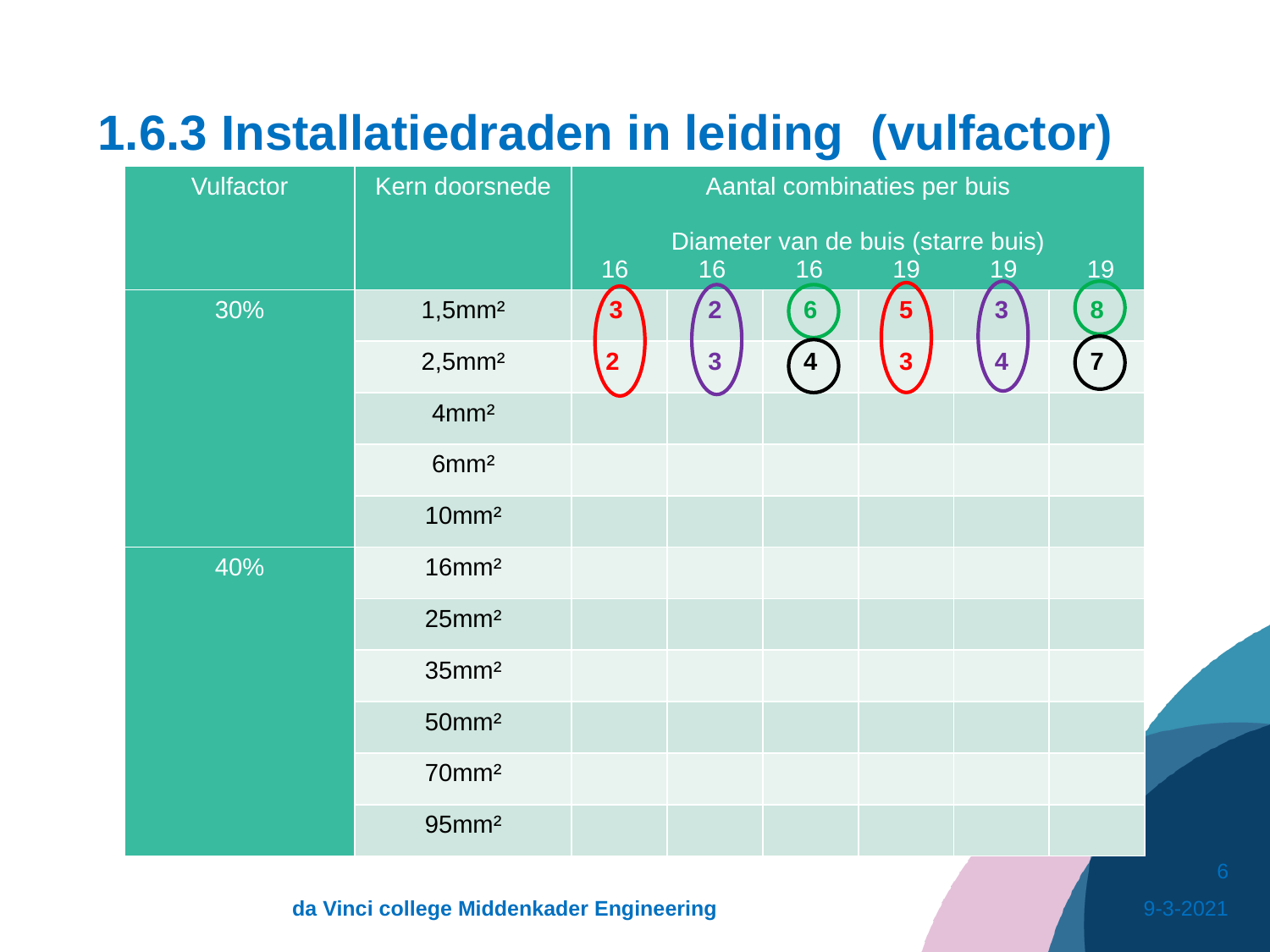

# 1.6.3 Installatiedraden in leiding  (vulfactor)
| Vulfactor | Kern doorsnede | Aantal combinaties per buis Diameter van de buis (starre buis) 16 16 16 19 19 19 |  |  |  |  |  |
| --- | --- | --- | --- | --- | --- | --- | --- |
| 30% | 1,5mm² | 3 | 2 | 6 | 5 | 3 | 8 |
|  | 2,5mm² | 2 | 3 | 4 | 3 | 4 | 7 |
|  | 4mm² |  |  |  |  |  |  |
|  | 6mm² |  |  |  |  |  |  |
|  | 10mm² |  |  |  |  |  |  |
| 40% | 16mm² |  |  |  |  |  |  |
|  | 25mm² |  |  |  |  |  |  |
|  | 35mm² |  |  |  |  |  |  |
|  | 50mm² |  |  |  |  |  |  |
|  | 70mm² |  |  |  |  |  |  |
|  | 95mm² |  |  |  |  |  |  |
5.3 Draden in buis (combinaties)

6
da Vinci college Middenkader Engineering
9-3-2021